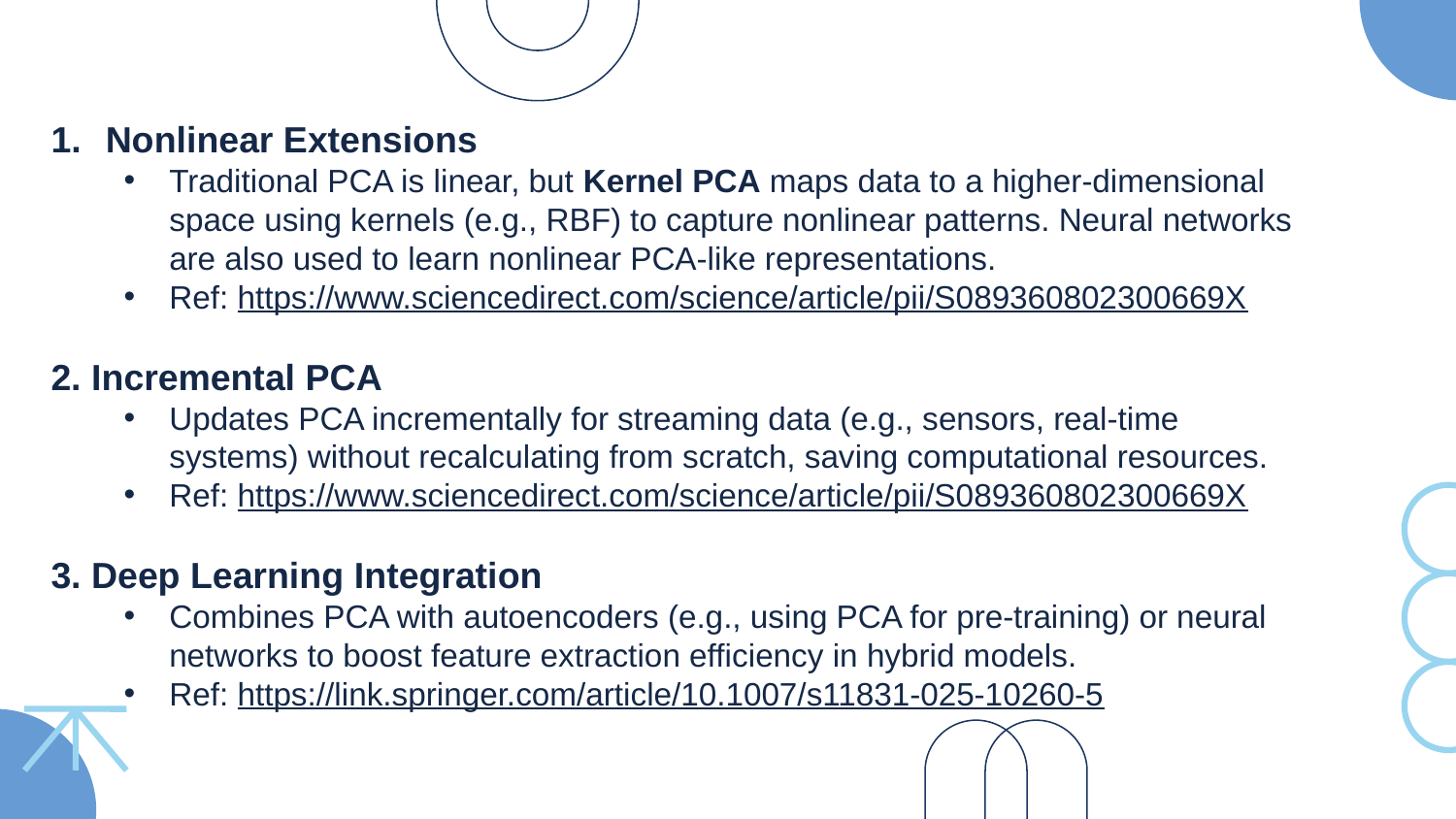

Nonlinear Extensions
Traditional PCA is linear, but Kernel PCA maps data to a higher-dimensional space using kernels (e.g., RBF) to capture nonlinear patterns. Neural networks are also used to learn nonlinear PCA-like representations.
Ref: https://www.sciencedirect.com/science/article/pii/S089360802300669X

2. Incremental PCA
Updates PCA incrementally for streaming data (e.g., sensors, real-time systems) without recalculating from scratch, saving computational resources.
Ref: https://www.sciencedirect.com/science/article/pii/S089360802300669X

3. Deep Learning Integration
Combines PCA with autoencoders (e.g., using PCA for pre-training) or neural networks to boost feature extraction efficiency in hybrid models.
Ref: https://link.springer.com/article/10.1007/s11831-025-10260-5